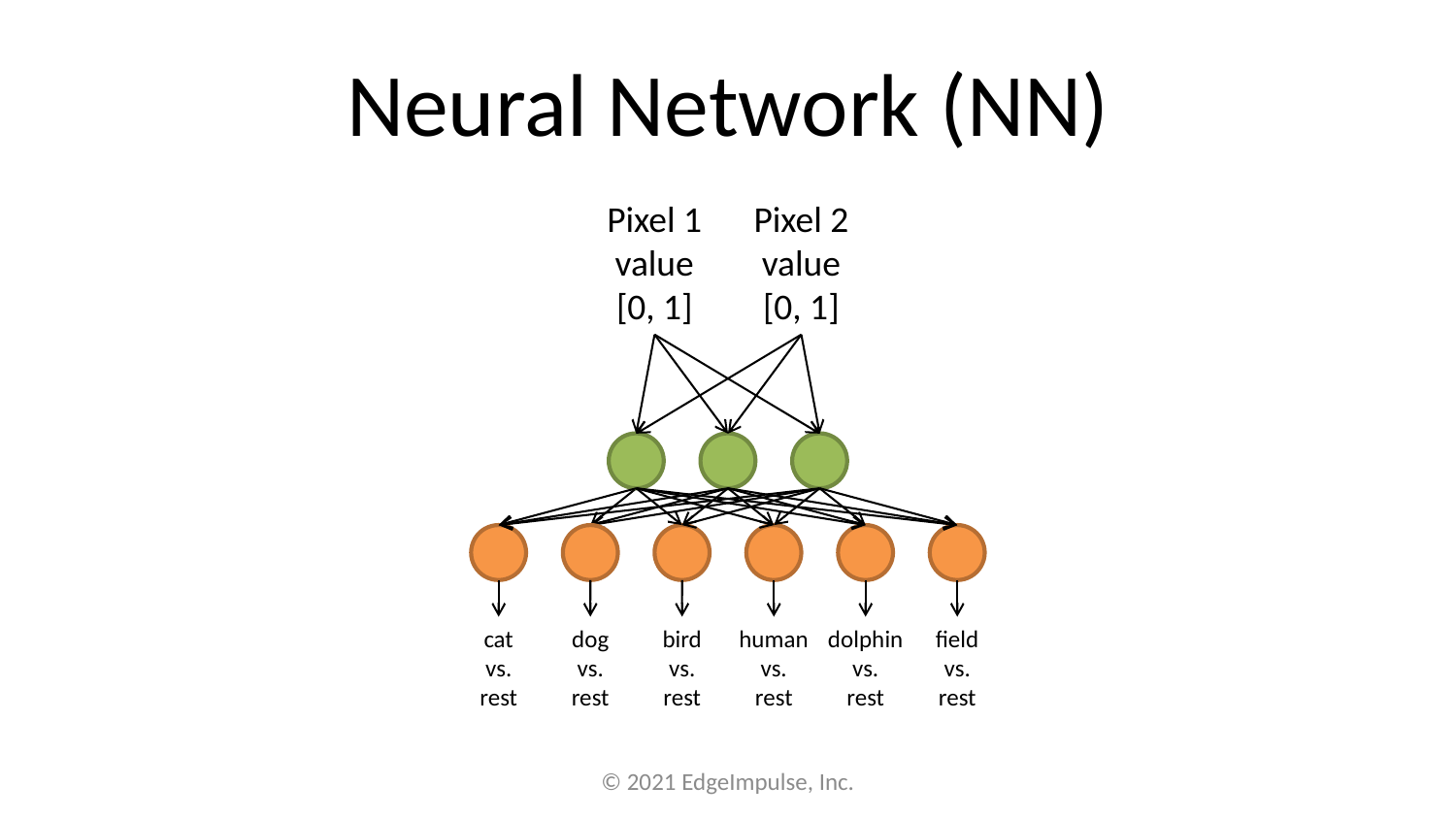

# Neural Network (NN)
Pixel 1 value [0, 1]
Pixel 2 value [0, 1]

cat
vs.
rest
dog
vs.
rest
bird
vs.
rest
human
vs.
rest
dolphin
vs.
rest
field
vs.
rest
© 2021 EdgeImpulse, Inc.